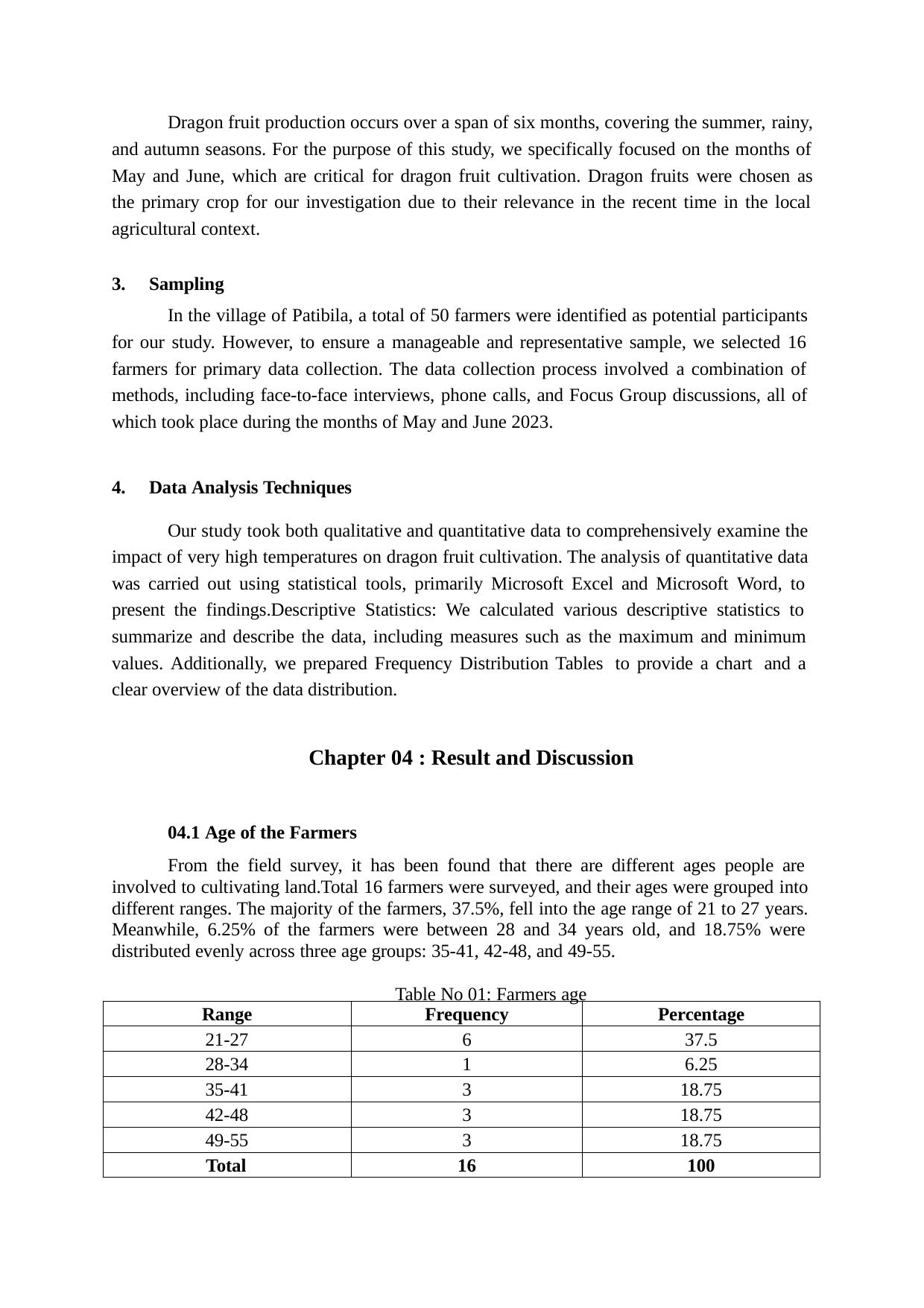

Dragon fruit production occurs over a span of six months, covering the summer, rainy,  and autumn seasons. For the purpose of this study, we specifically focused on the months of  May and June, which are critical for dragon fruit cultivation. Dragon fruits were chosen as  the primary crop for our investigation due to their relevance in the recent time in the local  agricultural context.

Sampling
In the village of Patibila, a total of 50 farmers were identified as potential participants  for our study. However, to ensure a manageable and representative sample, we selected 16  farmers for primary data collection. The data collection process involved a combination of  methods, including face-to-face interviews, phone calls, and Focus Group discussions, all of  which took place during the months of May and June 2023.

Data Analysis Techniques
Our study took both qualitative and quantitative data to comprehensively examine the  impact of very high temperatures on dragon fruit cultivation. The analysis of quantitative data  was carried out using statistical tools, primarily Microsoft Excel and Microsoft Word, to  present the findings.Descriptive Statistics: We calculated various descriptive statistics to  summarize and describe the data, including measures such as the maximum and minimum  values. Additionally, we prepared Frequency Distribution Tables to provide a chart and a  clear overview of the data distribution.

Chapter 04 : Result and Discussion

04.1 Age of the Farmers
From the field survey, it has been found that there are different ages people are  involved to cultivating land.Total 16 farmers were surveyed, and their ages were grouped into  different ranges. The majority of the farmers, 37.5%, fell into the age range of 21 to 27 years.  Meanwhile, 6.25% of the farmers were between 28 and 34 years old, and 18.75% were  distributed evenly across three age groups: 35-41, 42-48, and 49-55.

Table No 01: Farmers age
| Range | Frequency | Percentage |
| --- | --- | --- |
| 21-27 | 6 | 37.5 |
| 28-34 | 1 | 6.25 |
| 35-41 | 3 | 18.75 |
| 42-48 | 3 | 18.75 |
| 49-55 | 3 | 18.75 |
| Total | 16 | 100 |